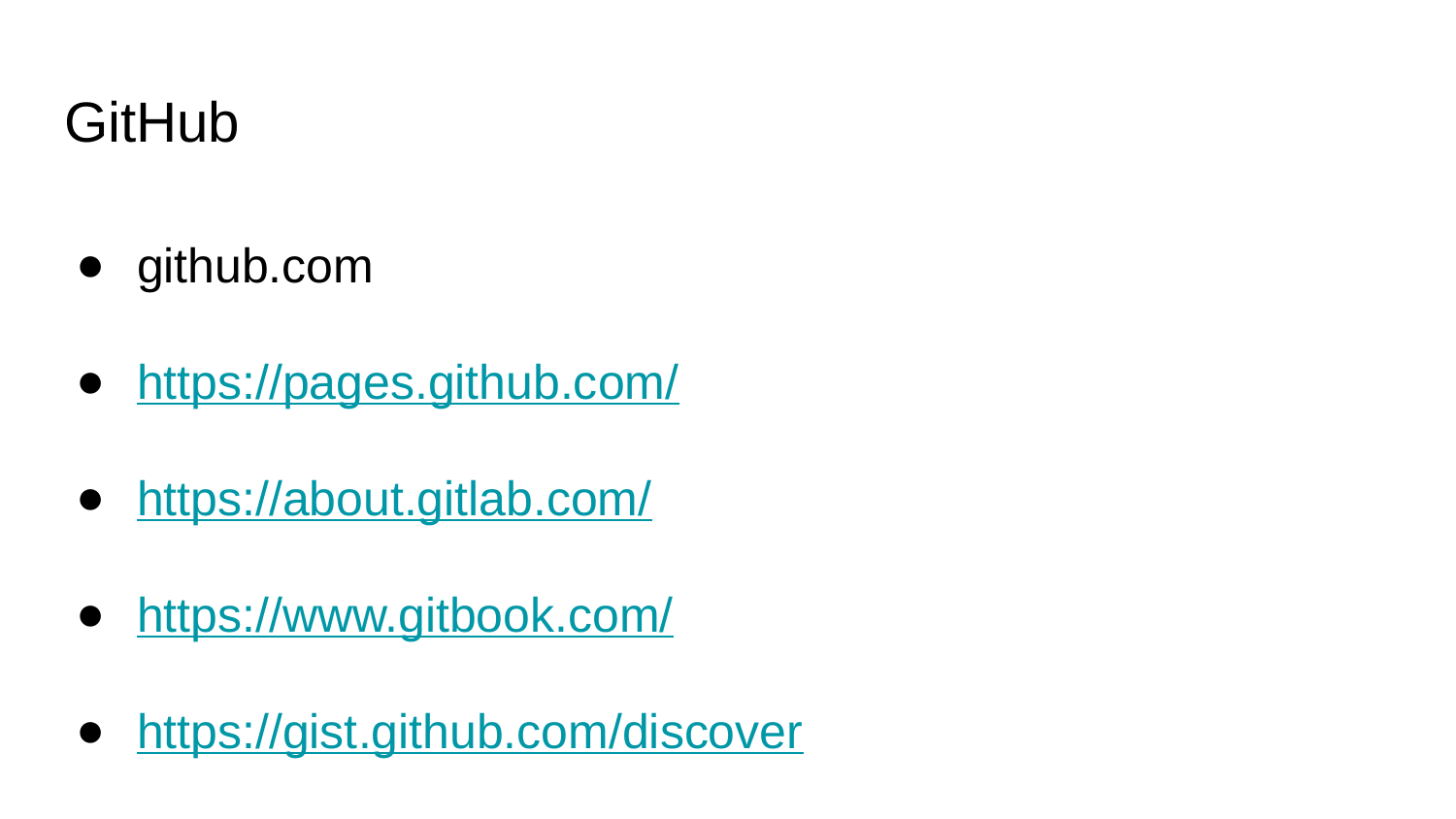

# GitHub
github.com
https://pages.github.com/
https://about.gitlab.com/
https://www.gitbook.com/
https://gist.github.com/discover